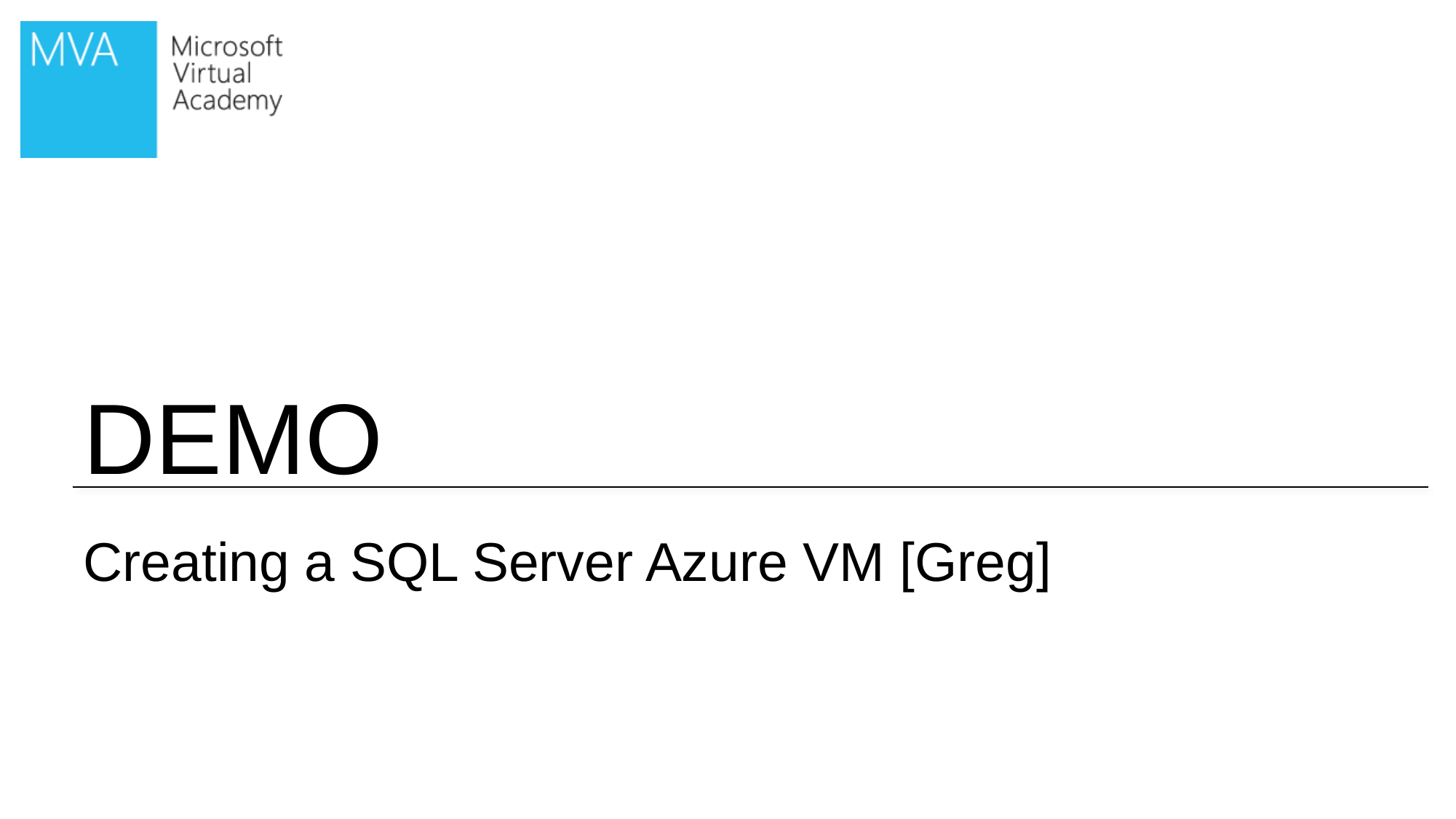

# Creating a SQL Server Azure VM [Greg]